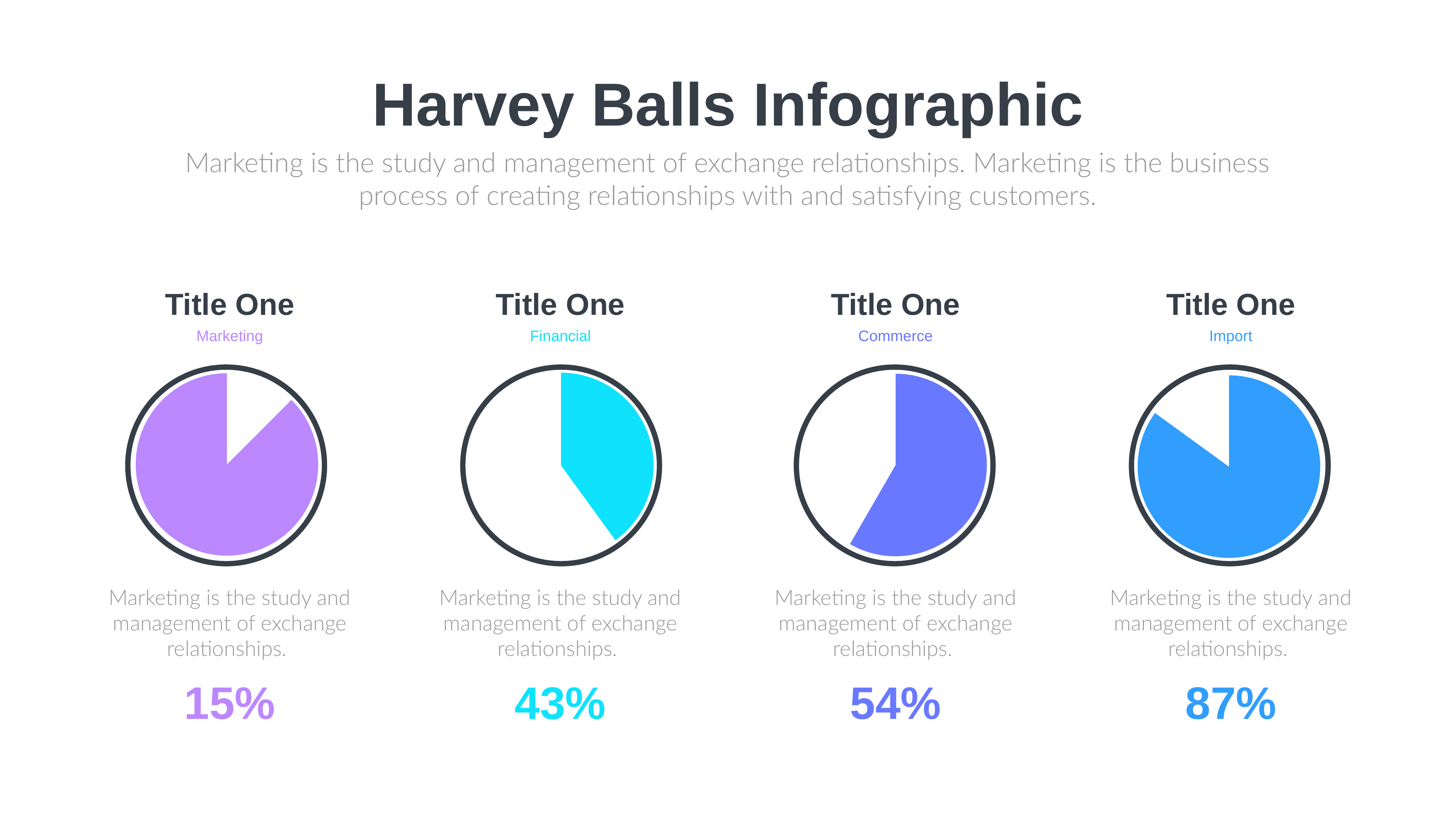

Harvey Balls Infographic
Marketing is the study and management of exchange relationships. Marketing is the business process of creating relationships with and satisfying customers.
Title One
Marketing
Marketing is the study and management of exchange relationships.
15%
Title One
Financial
Marketing is the study and management of exchange relationships.
43%
Title One
Commerce
Marketing is the study and management of exchange relationships.
54%
Title One
Import
Marketing is the study and management of exchange relationships.
87%

### Chart

| Category | Sales |
|---|---|
| 1st Qtr | 40.0 |
| 2nd Qtr | 60.0 |

### Chart

| Category | Sales |
|---|---|
| 1st Qtr | 10.0 |
| 2nd Qtr | 70.0 |

### Chart

| Category | Sales |
|---|---|
| 1st Qtr | 70.0 |
| 2nd Qtr | 50.0 |

### Chart

| Category | Sales |
|---|---|
| 1st Qtr | 85.0 |
| 2nd Qtr | 15.0 |